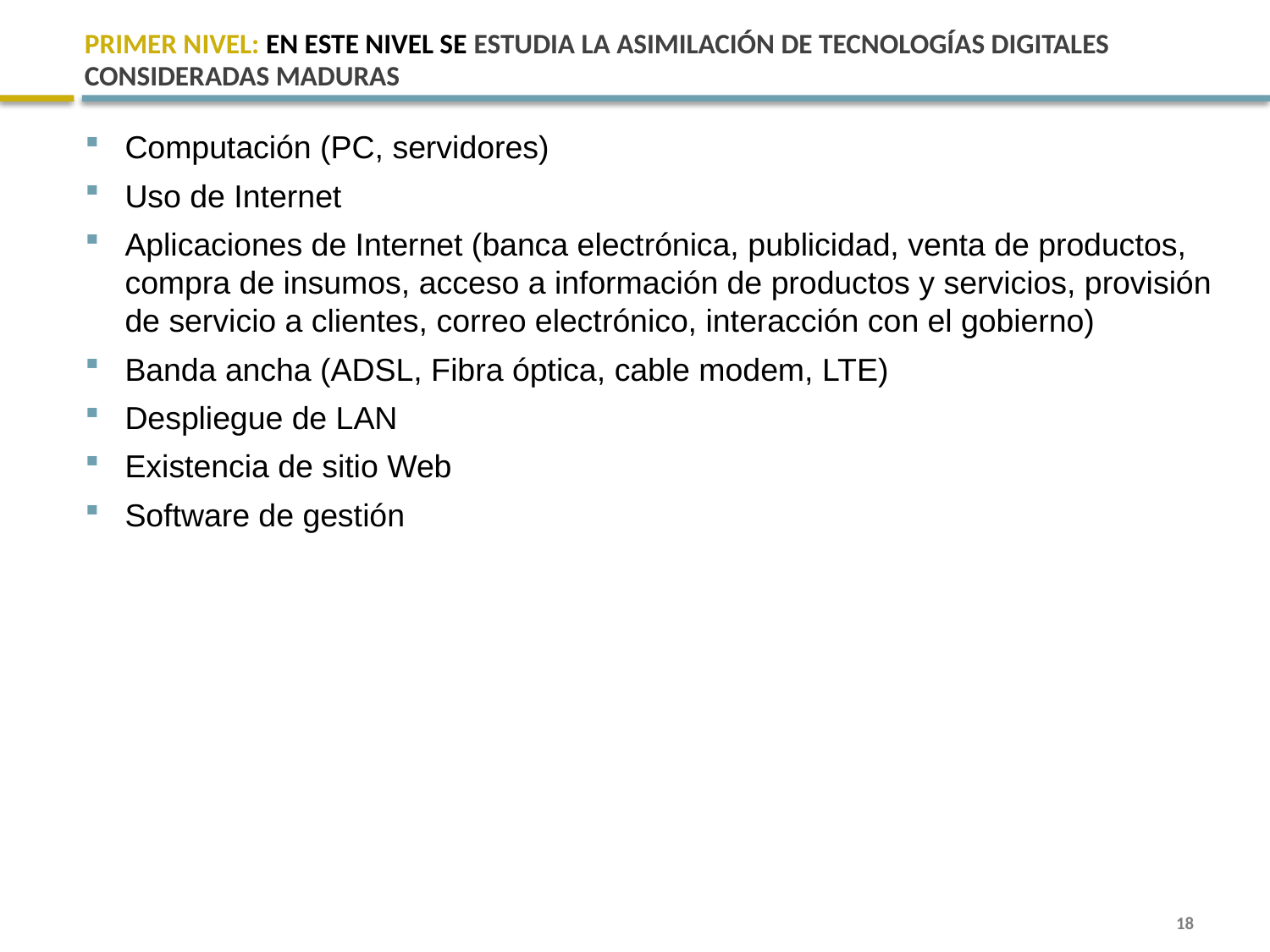

# PRIMER NIVEL: EN ESTE NIVEL se estudia la ASIMILACIÓN DE TECNOLOGÍAS digitales consideradas MADURAS
Computación (PC, servidores)
Uso de Internet
Aplicaciones de Internet (banca electrónica, publicidad, venta de productos, compra de insumos, acceso a información de productos y servicios, provisión de servicio a clientes, correo electrónico, interacción con el gobierno)
Banda ancha (ADSL, Fibra óptica, cable modem, LTE)
Despliegue de LAN
Existencia de sitio Web
Software de gestión